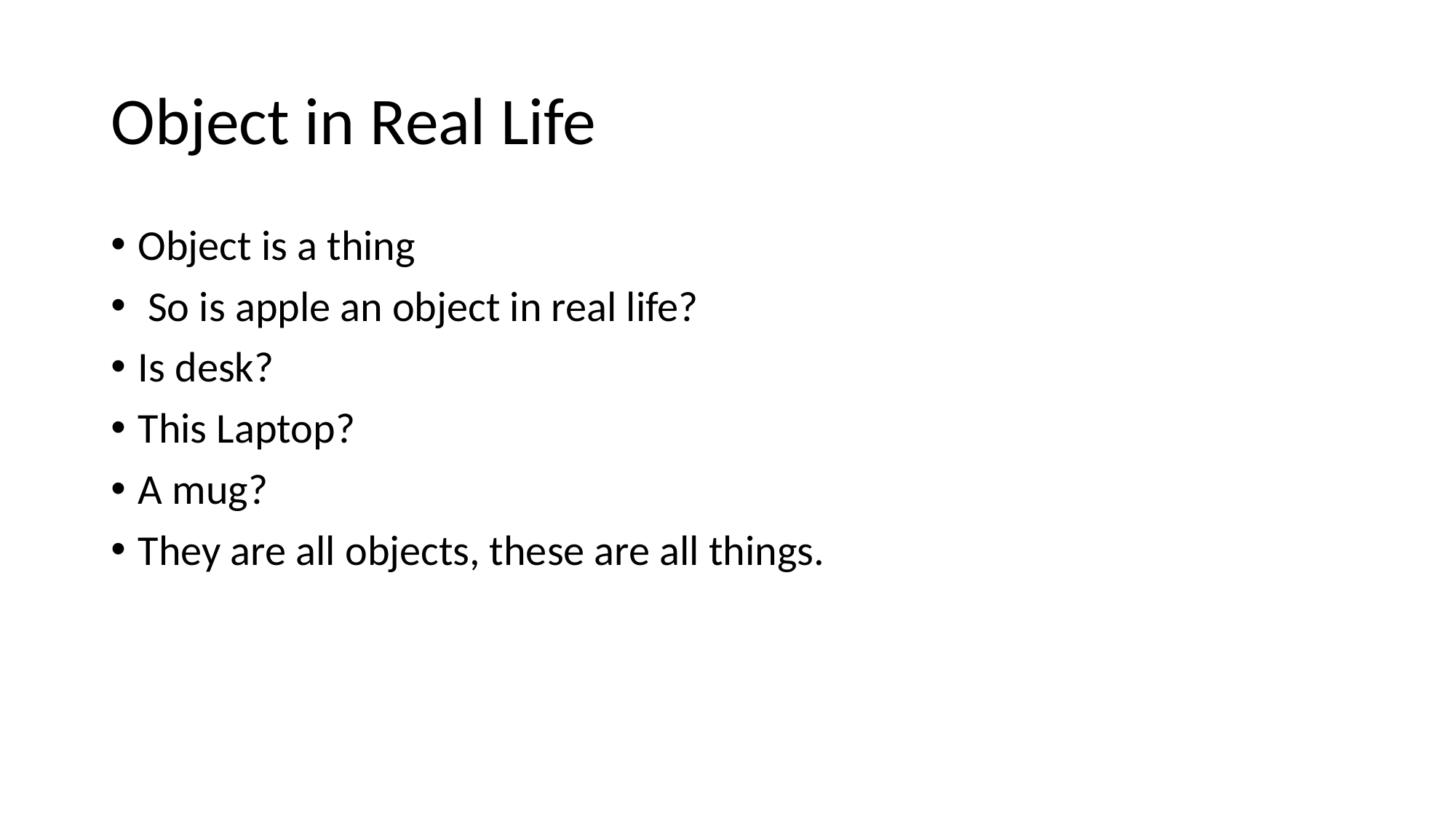

# Object in Real Life
Object is a thing
 So is apple an object in real life?
Is desk?
This Laptop?
A mug?
They are all objects, these are all things.